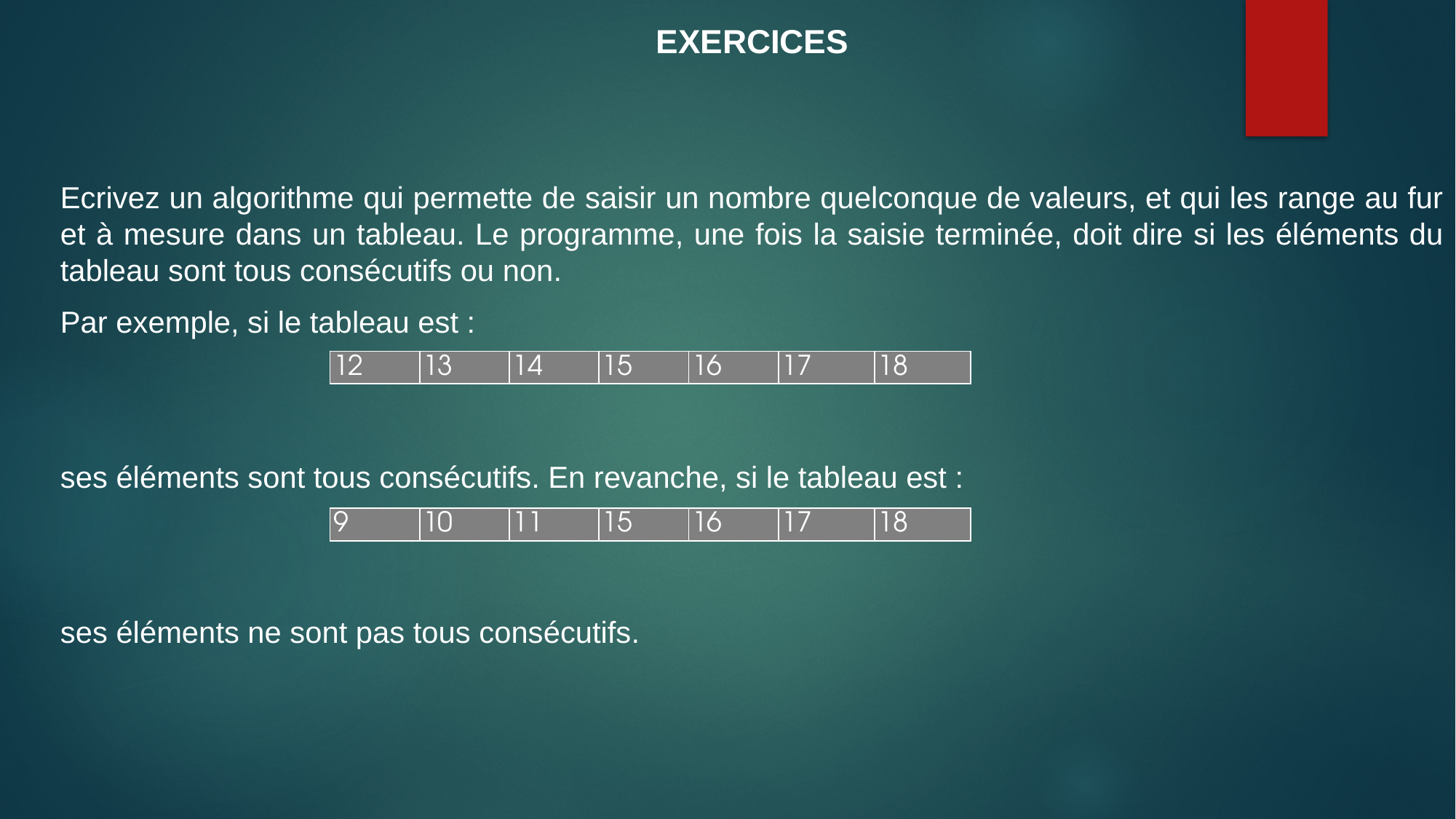

EXERCICES

Ecrivez un algorithme qui permette de saisir un nombre quelconque de valeurs, et qui les range au fur et à mesure dans un tableau. Le programme, une fois la saisie terminée, doit dire si les éléments du tableau sont tous consécutifs ou non.
Par exemple, si le tableau est :

ses éléments sont tous consécutifs. En revanche, si le tableau est :

ses éléments ne sont pas tous consécutifs.

| 12 | 13 | 14 | 15 | 16 | 17 | 18 |
| --- | --- | --- | --- | --- | --- | --- |
| 9 | 10 | 11 | 15 | 16 | 17 | 18 |
| --- | --- | --- | --- | --- | --- | --- |